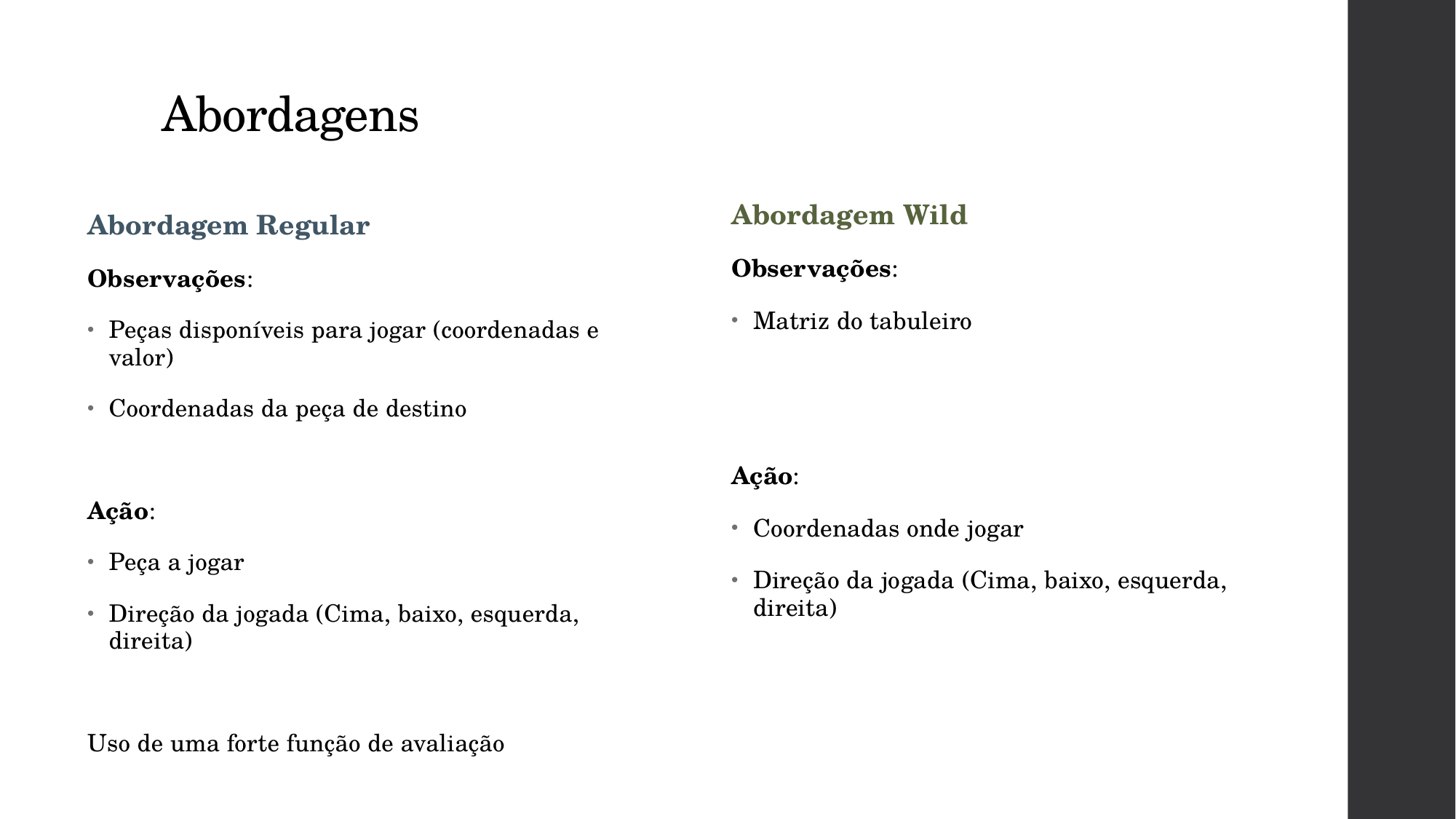

# Abordagens
Abordagem Wild
Observações:
Matriz do tabuleiro

Ação:
Coordenadas onde jogar
Direção da jogada (Cima, baixo, esquerda, direita)

Abordagem Regular
Observações:
Peças disponíveis para jogar (coordenadas e valor)
Coordenadas da peça de destino

Ação:
Peça a jogar
Direção da jogada (Cima, baixo, esquerda, direita)

Uso de uma forte função de avaliação